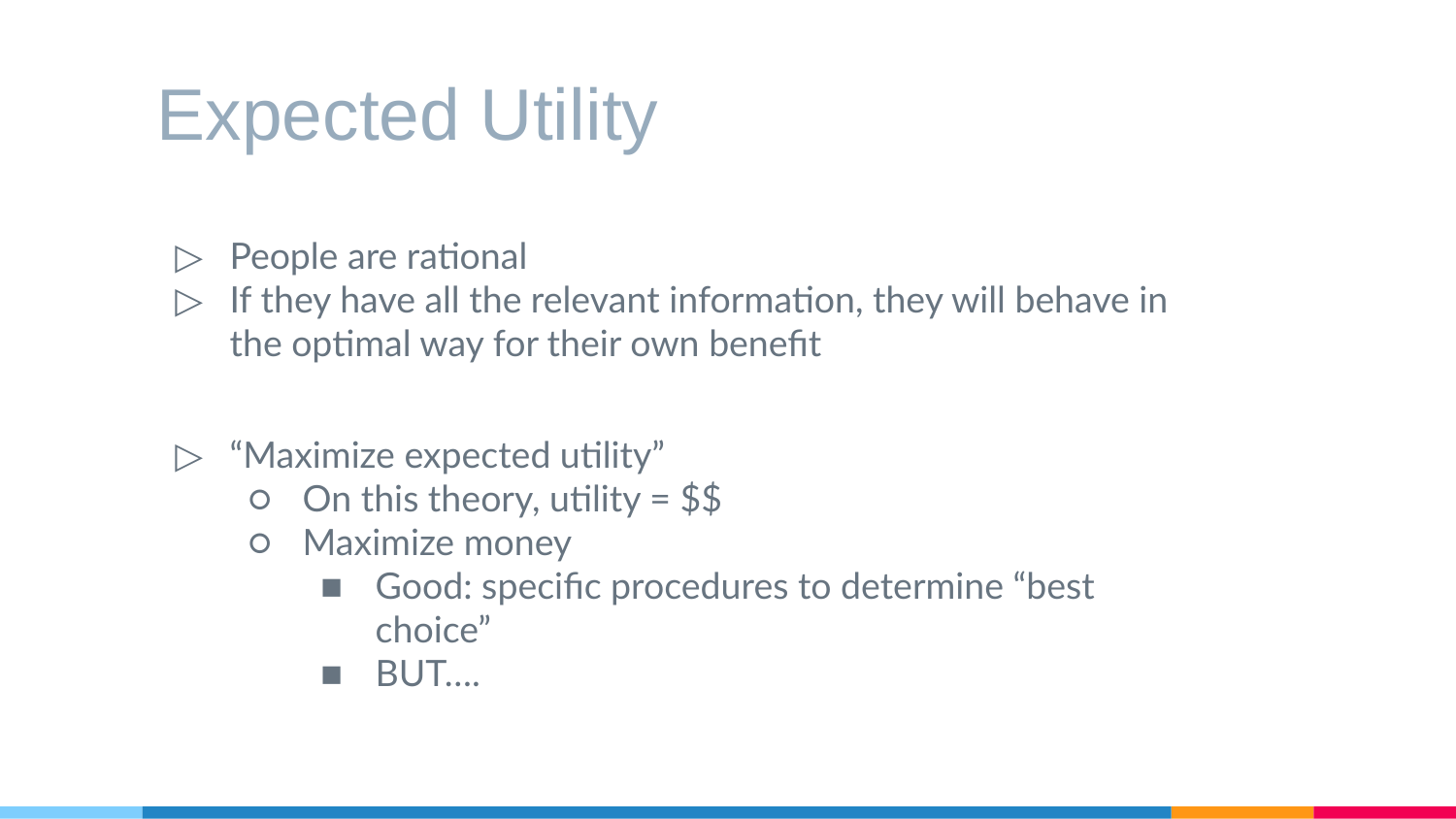

# Expected Utility
People are rational
If they have all the relevant information, they will behave in the optimal way for their own benefit

“Maximize expected utility”
On this theory, utility = $$
Maximize money
Good: specific procedures to determine “best choice”
BUT….